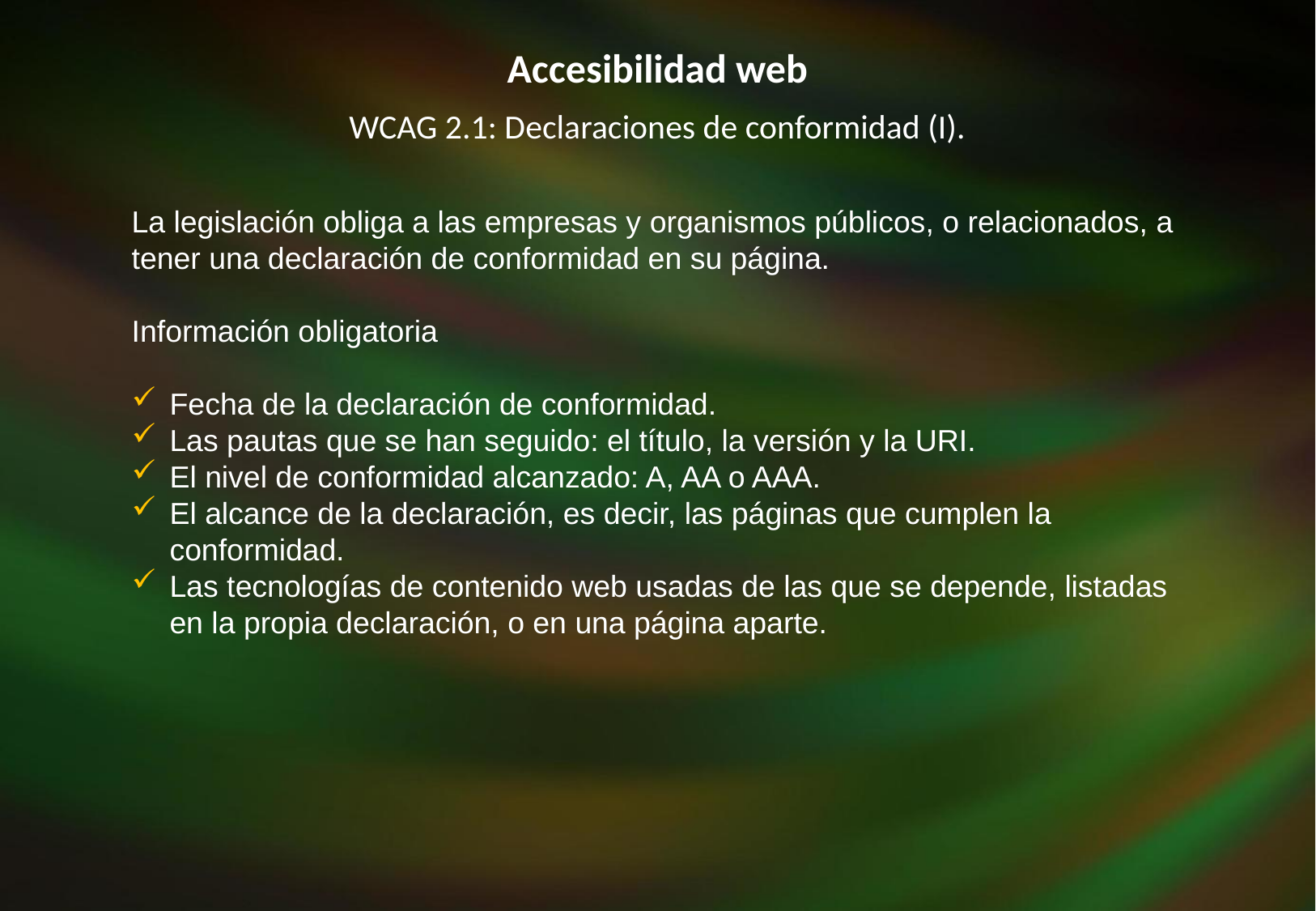

Accesibilidad web
WCAG 2.1: Declaraciones de conformidad (I).
La legislación obliga a las empresas y organismos públicos, o relacionados, a tener una declaración de conformidad en su página.

Información obligatoria

Fecha de la declaración de conformidad.
Las pautas que se han seguido: el título, la versión y la URI.
El nivel de conformidad alcanzado: A, AA o AAA.
El alcance de la declaración, es decir, las páginas que cumplen la conformidad.
Las tecnologías de contenido web usadas de las que se depende, listadas en la propia declaración, o en una página aparte.